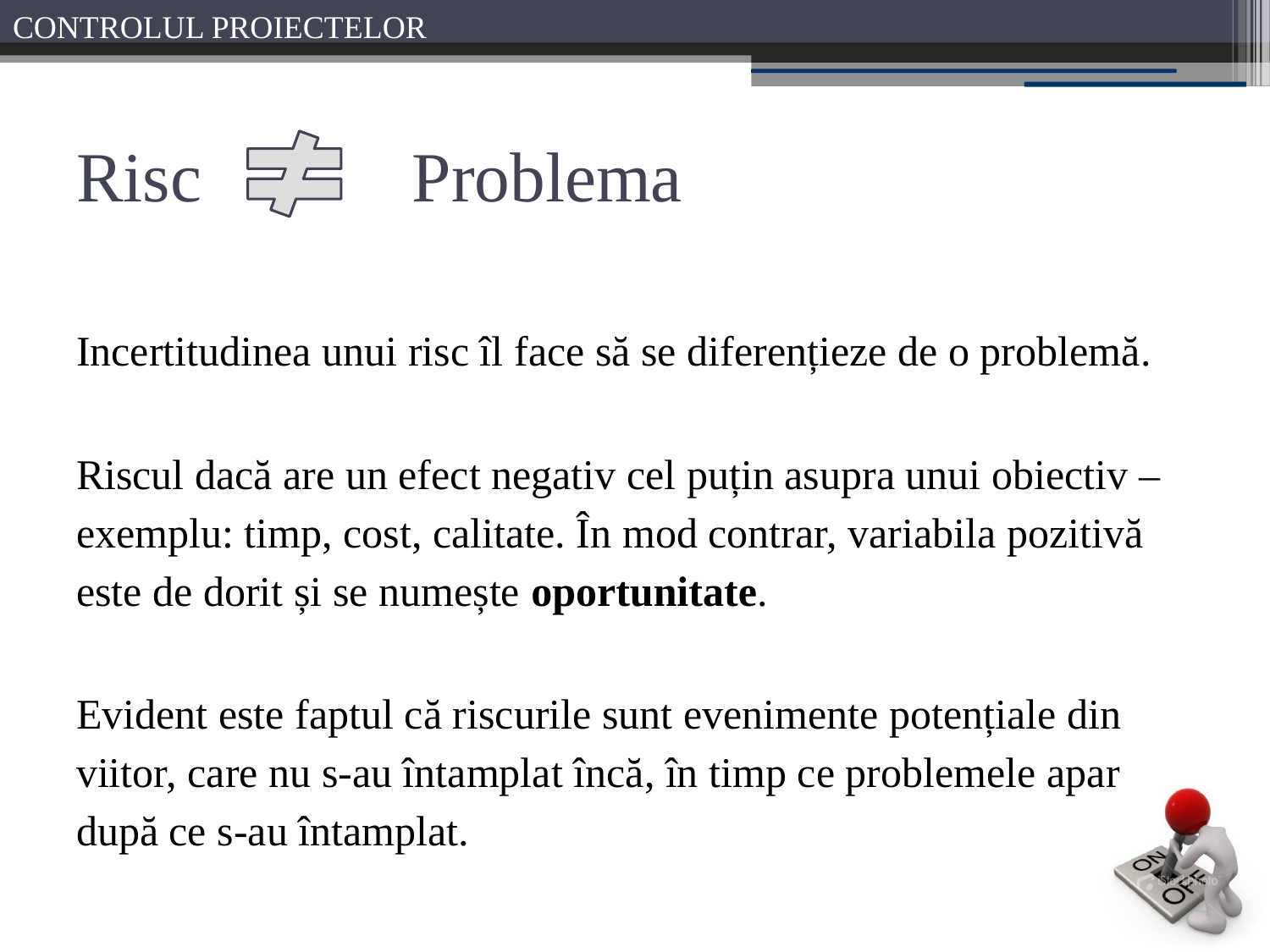

# Risc            Problema

Incertitudinea unui risc îl face să se diferențieze de o problemă.

Riscul dacă are un efect negativ cel puțin asupra unui obiectiv – exemplu: timp, cost, calitate. În mod contrar, variabila pozitivă este de dorit și se numește oportunitate.

Evident este faptul că riscurile sunt evenimente potențiale din viitor, care nu s-au întamplat încă, în timp ce problemele apar după ce s-au întamplat.